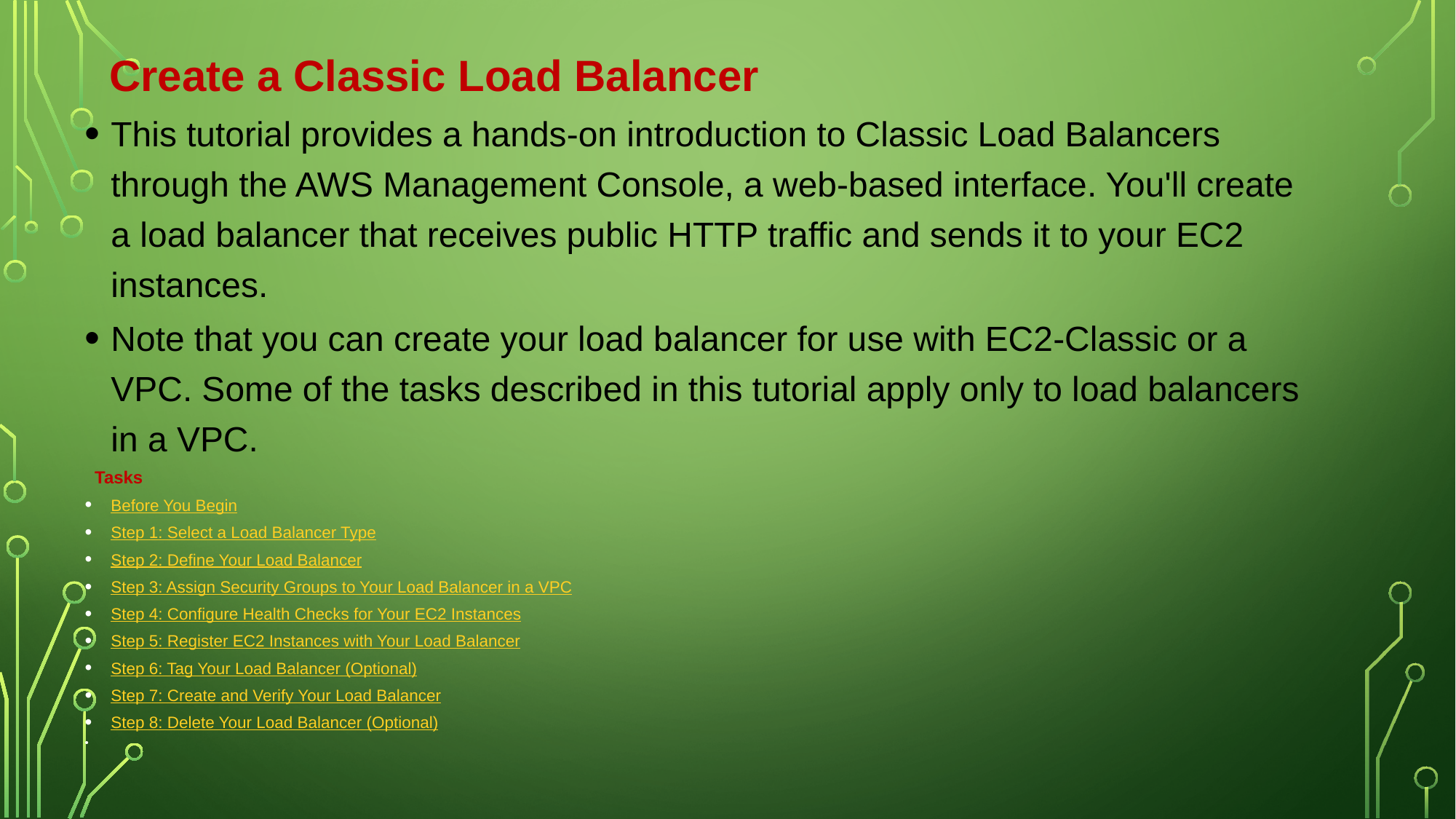

Create a Classic Load Balancer
This tutorial provides a hands-on introduction to Classic Load Balancers through the AWS Management Console, a web-based interface. You'll create a load balancer that receives public HTTP traffic and sends it to your EC2 instances.
Note that you can create your load balancer for use with EC2-Classic or a VPC. Some of the tasks described in this tutorial apply only to load balancers in a VPC.
  Tasks
Before You Begin
Step 1: Select a Load Balancer Type
Step 2: Define Your Load Balancer
Step 3: Assign Security Groups to Your Load Balancer in a VPC
Step 4: Configure Health Checks for Your EC2 Instances
Step 5: Register EC2 Instances with Your Load Balancer
Step 6: Tag Your Load Balancer (Optional)
Step 7: Create and Verify Your Load Balancer
Step 8: Delete Your Load Balancer (Optional)